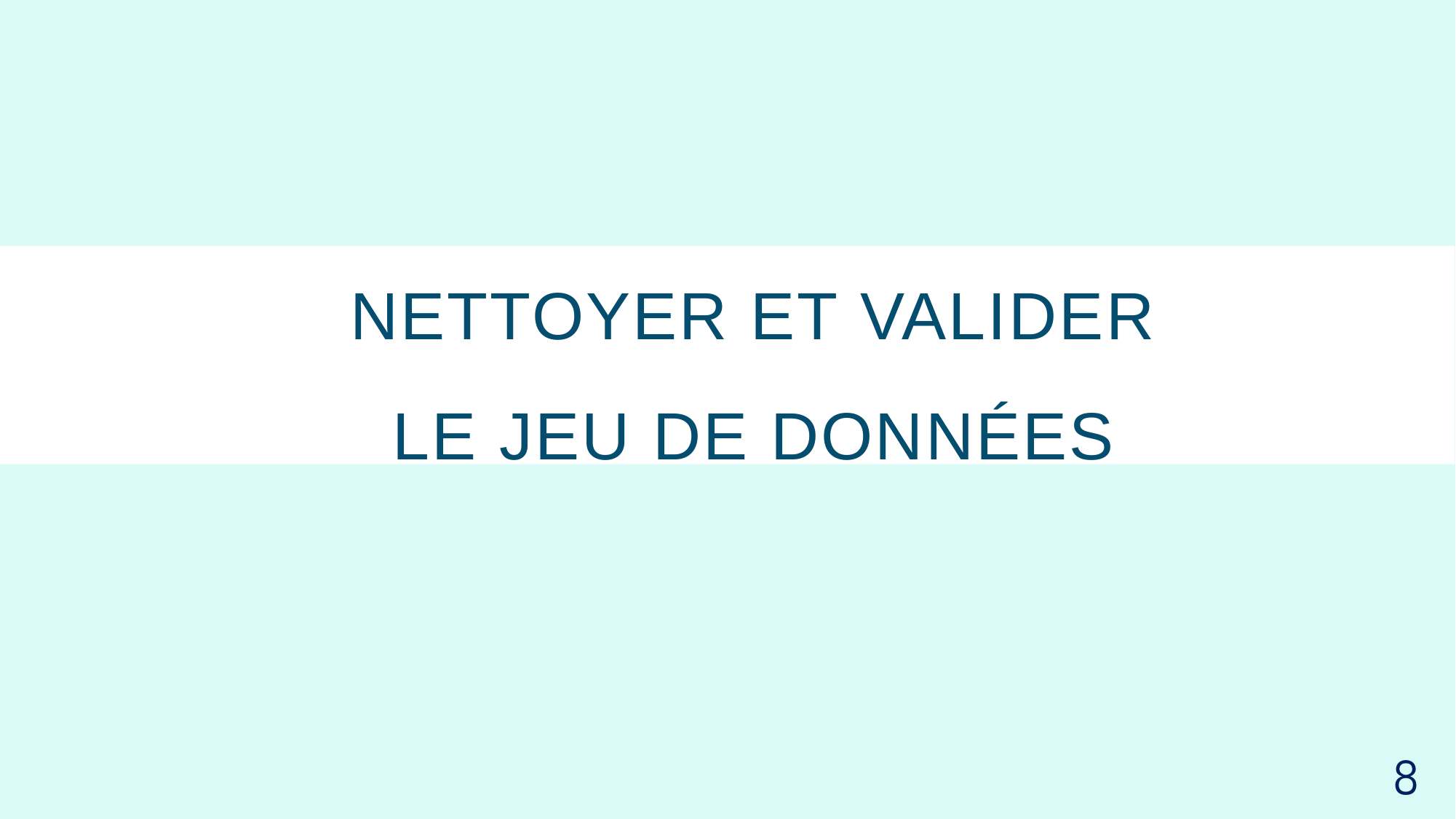

# NETTOYER ET VALIDER LE JEU DE DONNÉES
8